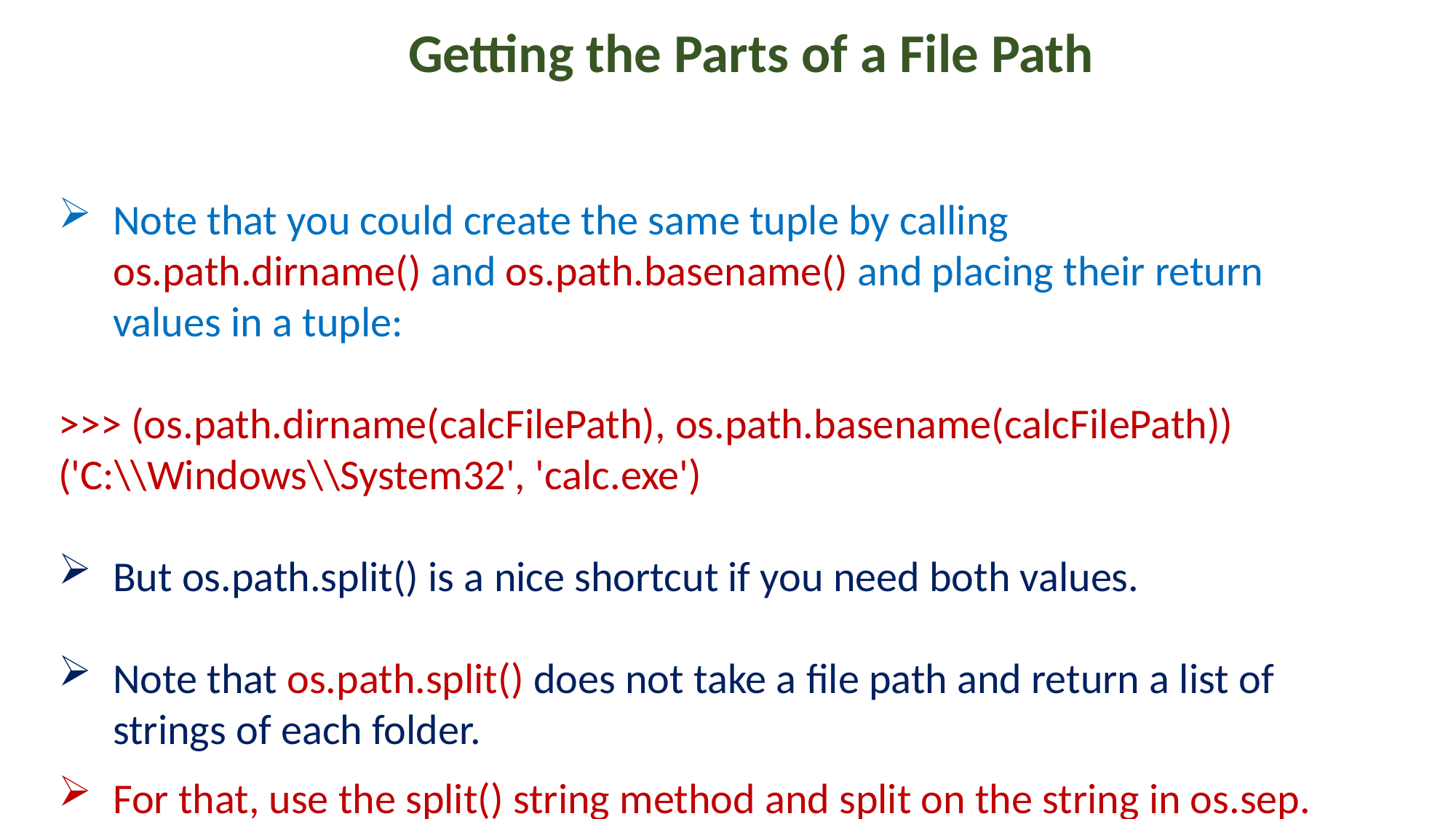

Getting the Parts of a File Path
Note that you could create the same tuple by calling os.path.dirname() and os.path.basename() and placing their return values in a tuple:

>>> (os.path.dirname(calcFilePath), os.path.basename(calcFilePath))
('C:\\Windows\\System32', 'calc.exe')

But os.path.split() is a nice shortcut if you need both values.

Note that os.path.split() does not take a file path and return a list of strings of each folder.
For that, use the split() string method and split on the string in os.sep.